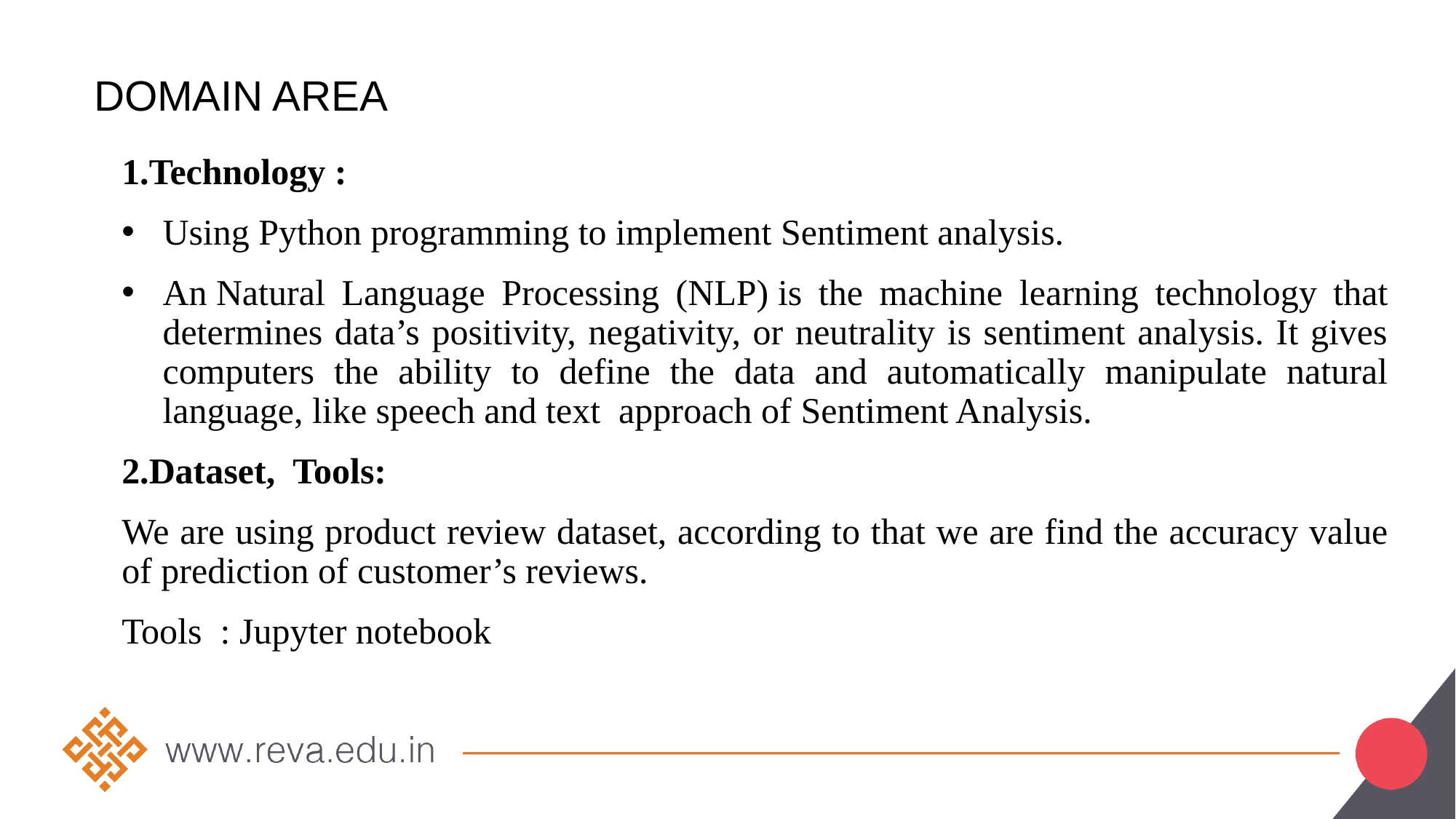

# Domain Area
1.Technology :
Using Python programming to implement Sentiment analysis.
An Natural Language Processing (NLP) is the machine learning technology that determines data’s positivity, negativity, or neutrality is sentiment analysis. It gives computers the ability to define the data and automatically manipulate natural language, like speech and text  approach of Sentiment Analysis.
2.Dataset,  Tools:
We are using product review dataset, according to that we are find the accuracy value of prediction of customer’s reviews.
Tools  : Jupyter notebook